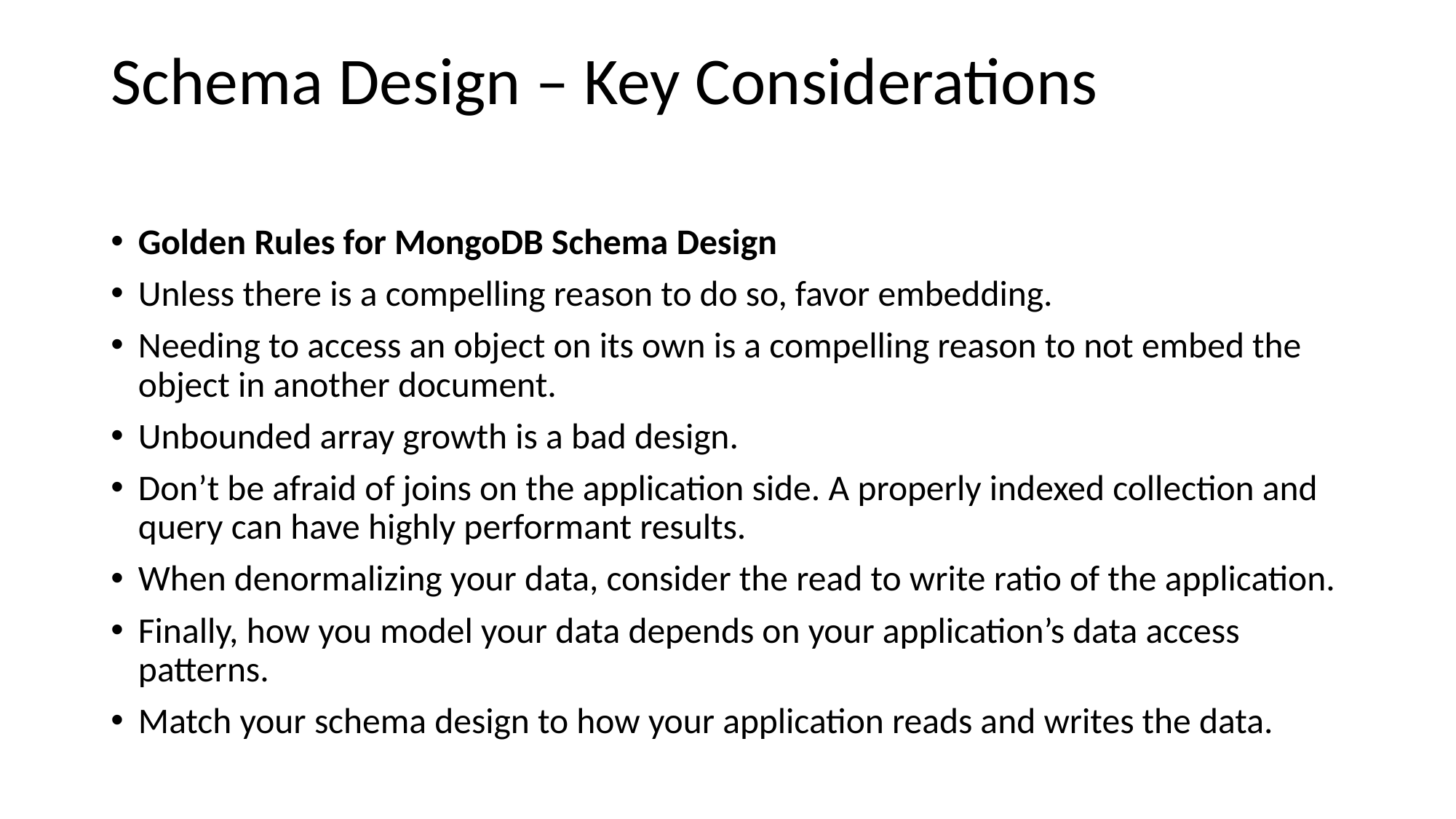

# Schema Design – Key Considerations
Golden Rules for MongoDB Schema Design
Unless there is a compelling reason to do so, favor embedding.
Needing to access an object on its own is a compelling reason to not embed the object in another document.
Unbounded array growth is a bad design.
Don’t be afraid of joins on the application side. A properly indexed collection and query can have highly performant results.
When denormalizing your data, consider the read to write ratio of the application.
Finally, how you model your data depends on your application’s data access patterns.
Match your schema design to how your application reads and writes the data.